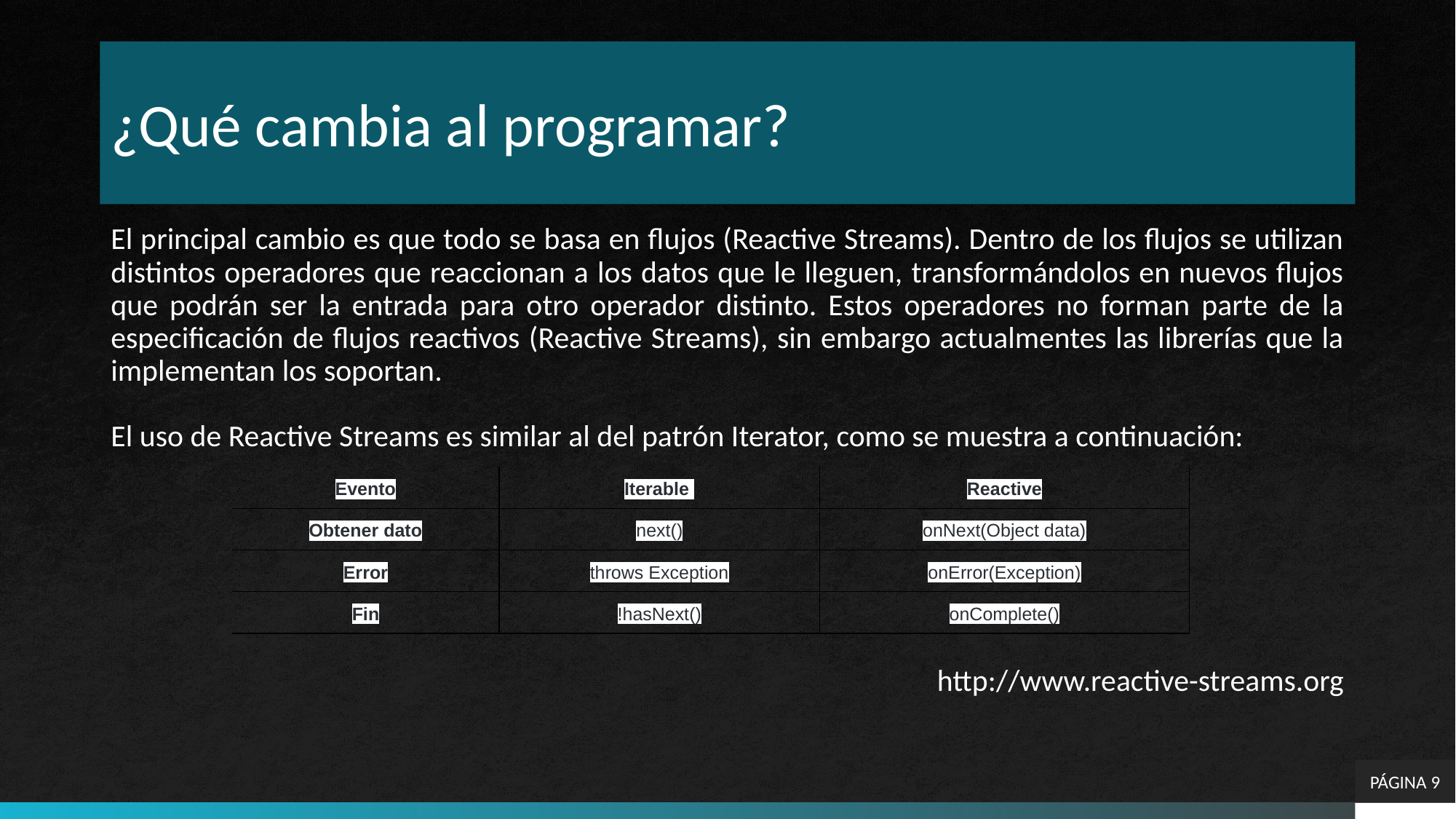

# ¿Qué cambia al programar?
El principal cambio es que todo se basa en flujos (Reactive Streams). Dentro de los flujos se utilizan distintos operadores que reaccionan a los datos que le lleguen, transformándolos en nuevos flujos que podrán ser la entrada para otro operador distinto. Estos operadores no forman parte de la especificación de flujos reactivos (Reactive Streams), sin embargo actualmentes las librerías que la implementan los soportan.

El uso de Reactive Streams es similar al del patrón Iterator, como se muestra a continuación:

http://www.reactive-streams.org
| Evento | Iterable | Reactive |
| --- | --- | --- |
| Obtener dato | next() | onNext(Object data) |
| Error | throws Exception | onError(Exception) |
| Fin | !hasNext() | onComplete() |
PÁGINA 9